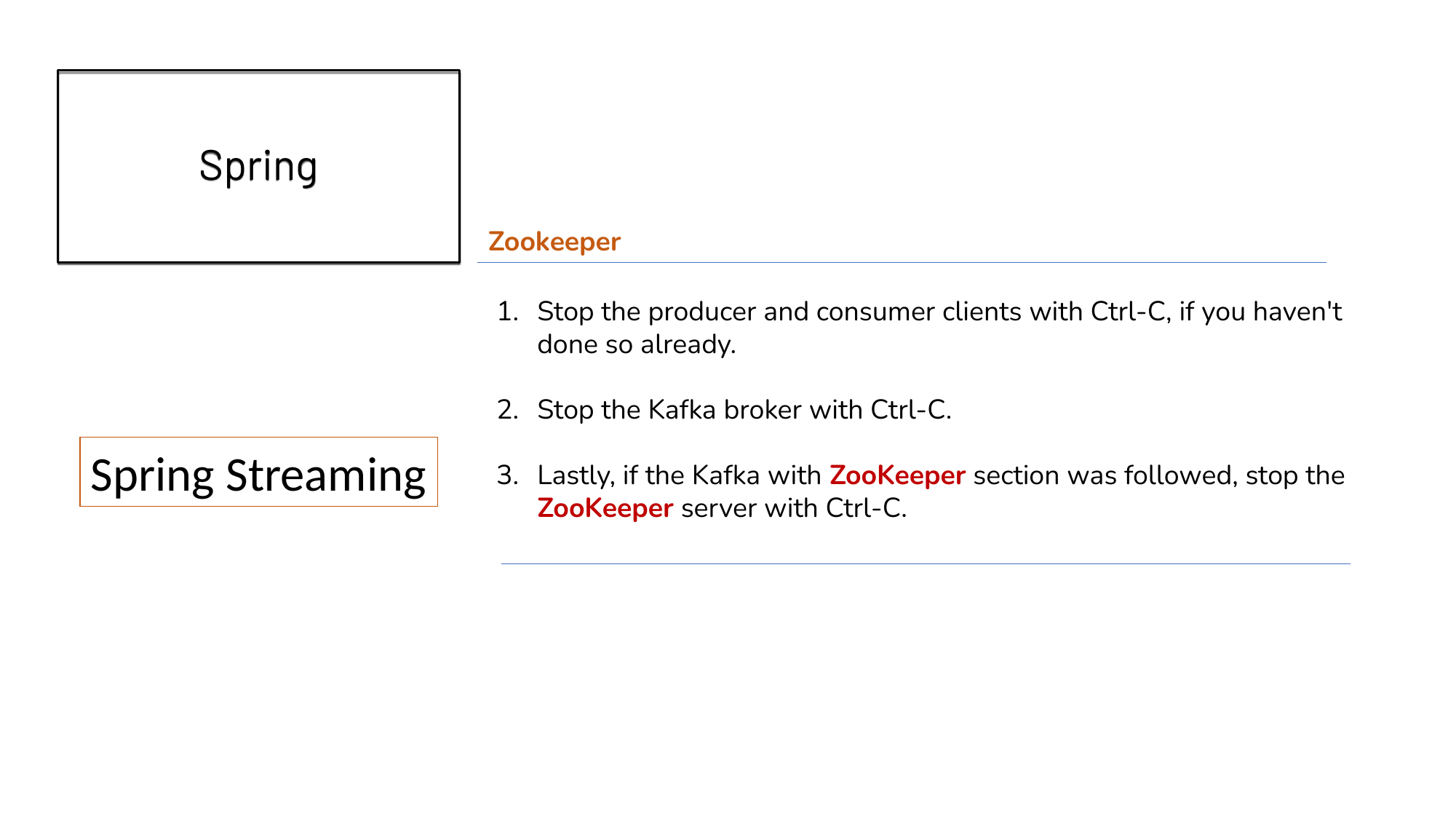

# Spring
Zookeeper
Stop the producer and consumer clients with Ctrl-C, if you haven't done so already.

Stop the Kafka broker with Ctrl-C.

Lastly, if the Kafka with ZooKeeper section was followed, stop the ZooKeeper server with Ctrl-C.

Spring Streaming